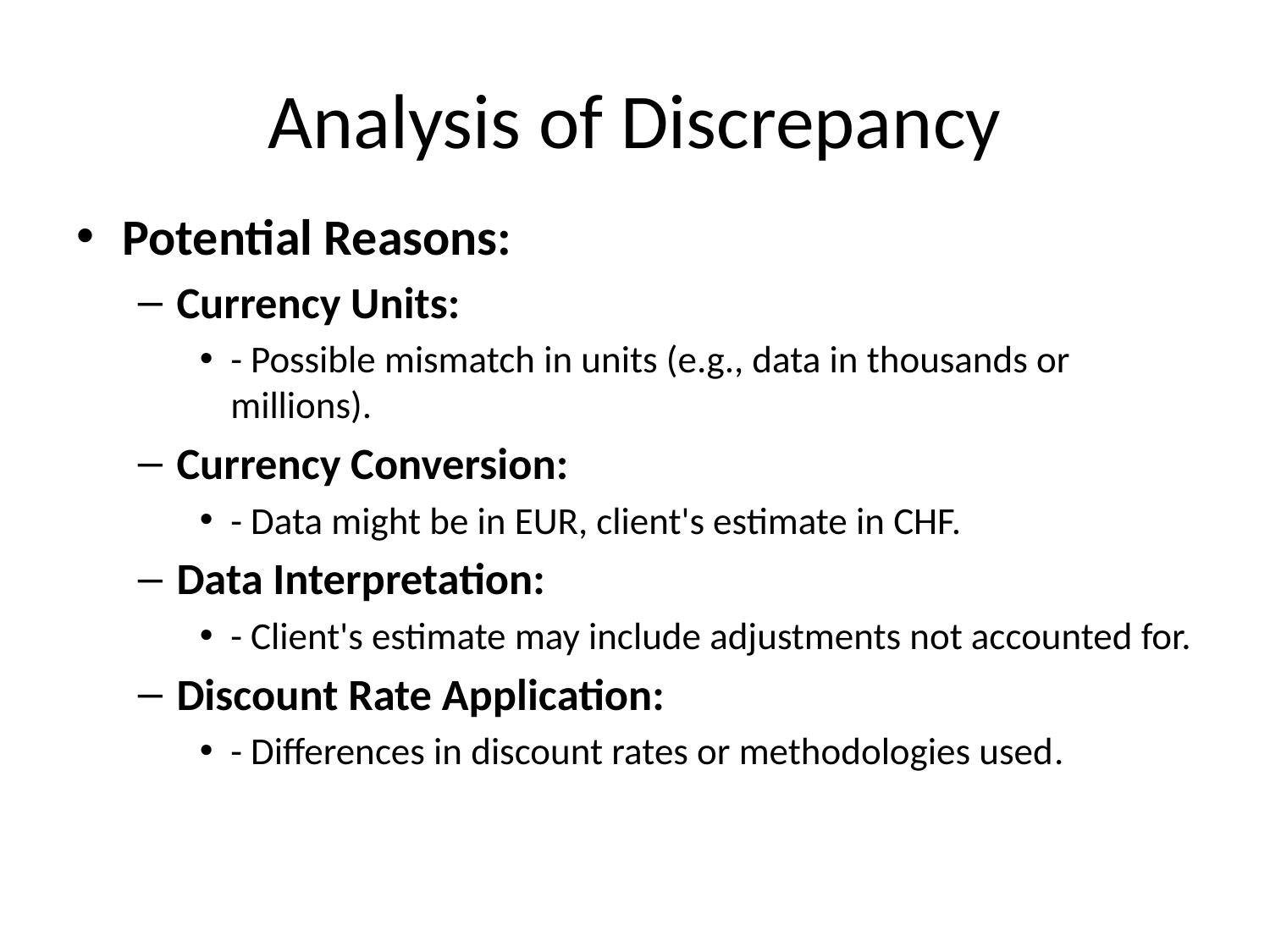

# Analysis of Discrepancy
Potential Reasons:
Currency Units:
- Possible mismatch in units (e.g., data in thousands or millions).
Currency Conversion:
- Data might be in EUR, client's estimate in CHF.
Data Interpretation:
- Client's estimate may include adjustments not accounted for.
Discount Rate Application:
- Differences in discount rates or methodologies used.